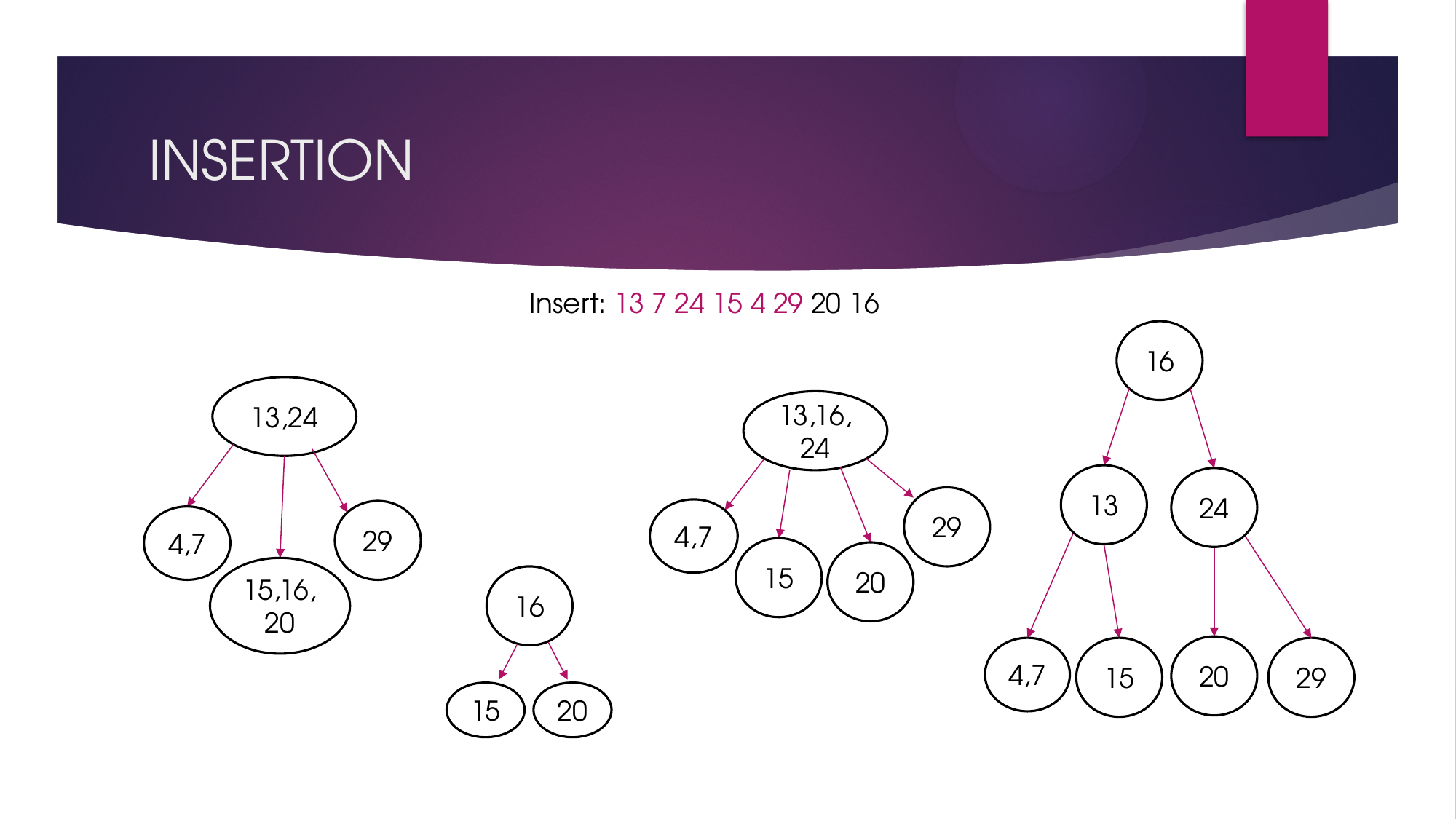

# INSERTION
Insert: 13 7 24 15 4 29 20 16
16
13,24
13,16,24
13
24
29
4,7
29
4,7
15
20
15,16,20
16
20
4,7
15
29
15
20